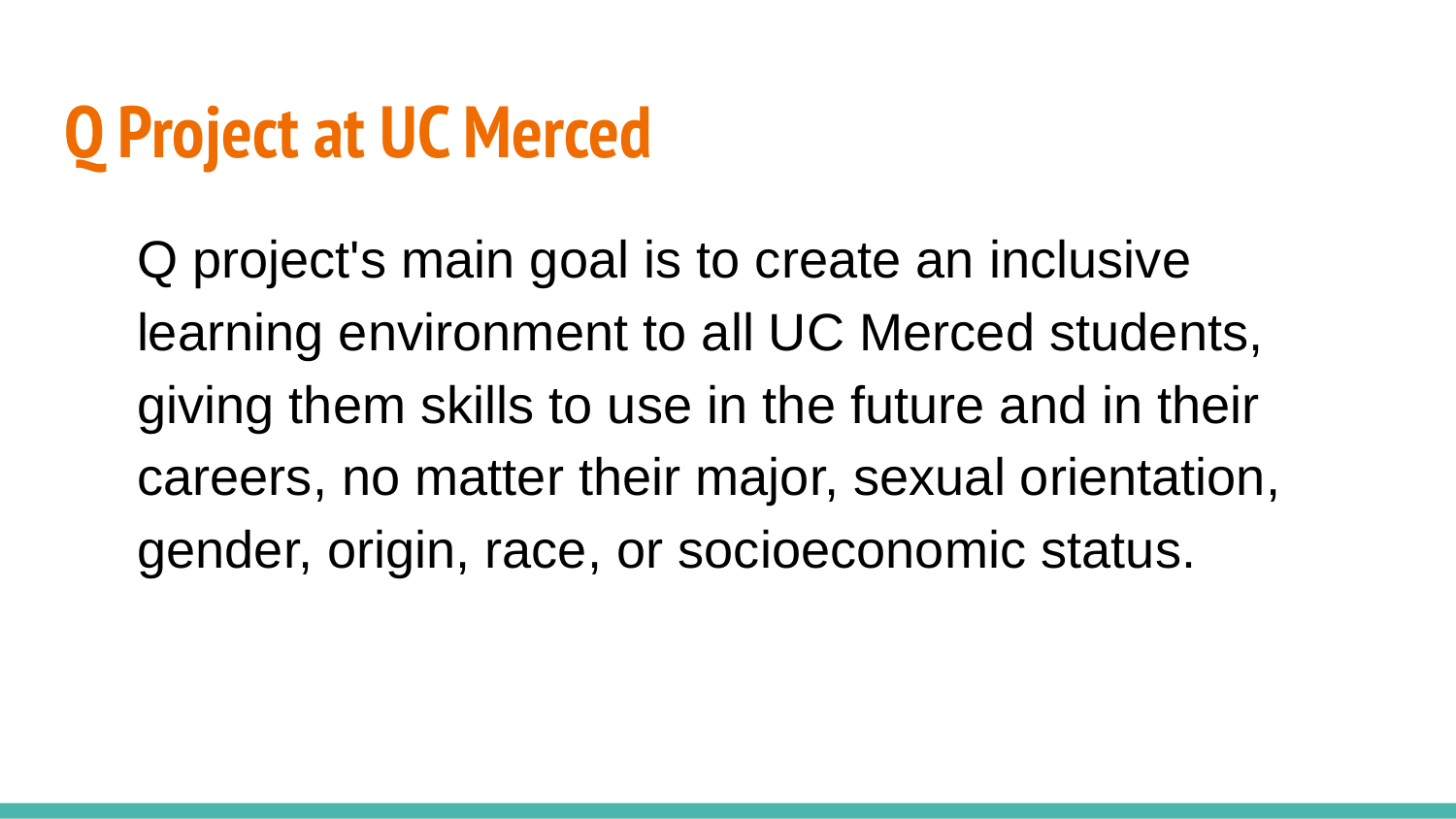

# Q Project at UC Merced
Q project's main goal is to create an inclusive learning environment to all UC Merced students, giving them skills to use in the future and in their careers, no matter their major, sexual orientation, gender, origin, race, or socioeconomic status.